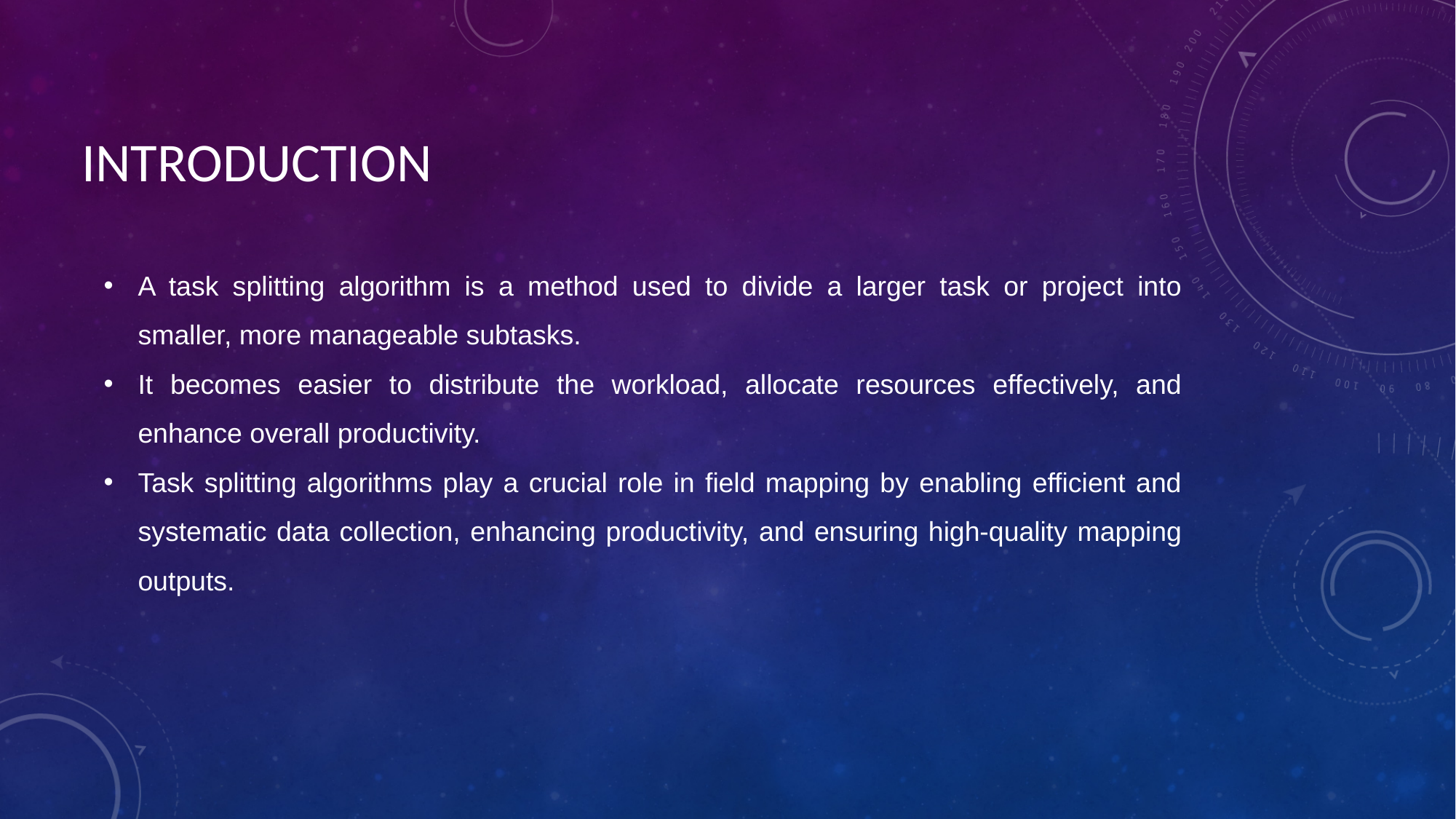

# introduction
A task splitting algorithm is a method used to divide a larger task or project into smaller, more manageable subtasks.
It becomes easier to distribute the workload, allocate resources effectively, and enhance overall productivity.
Task splitting algorithms play a crucial role in field mapping by enabling efficient and systematic data collection, enhancing productivity, and ensuring high-quality mapping outputs.